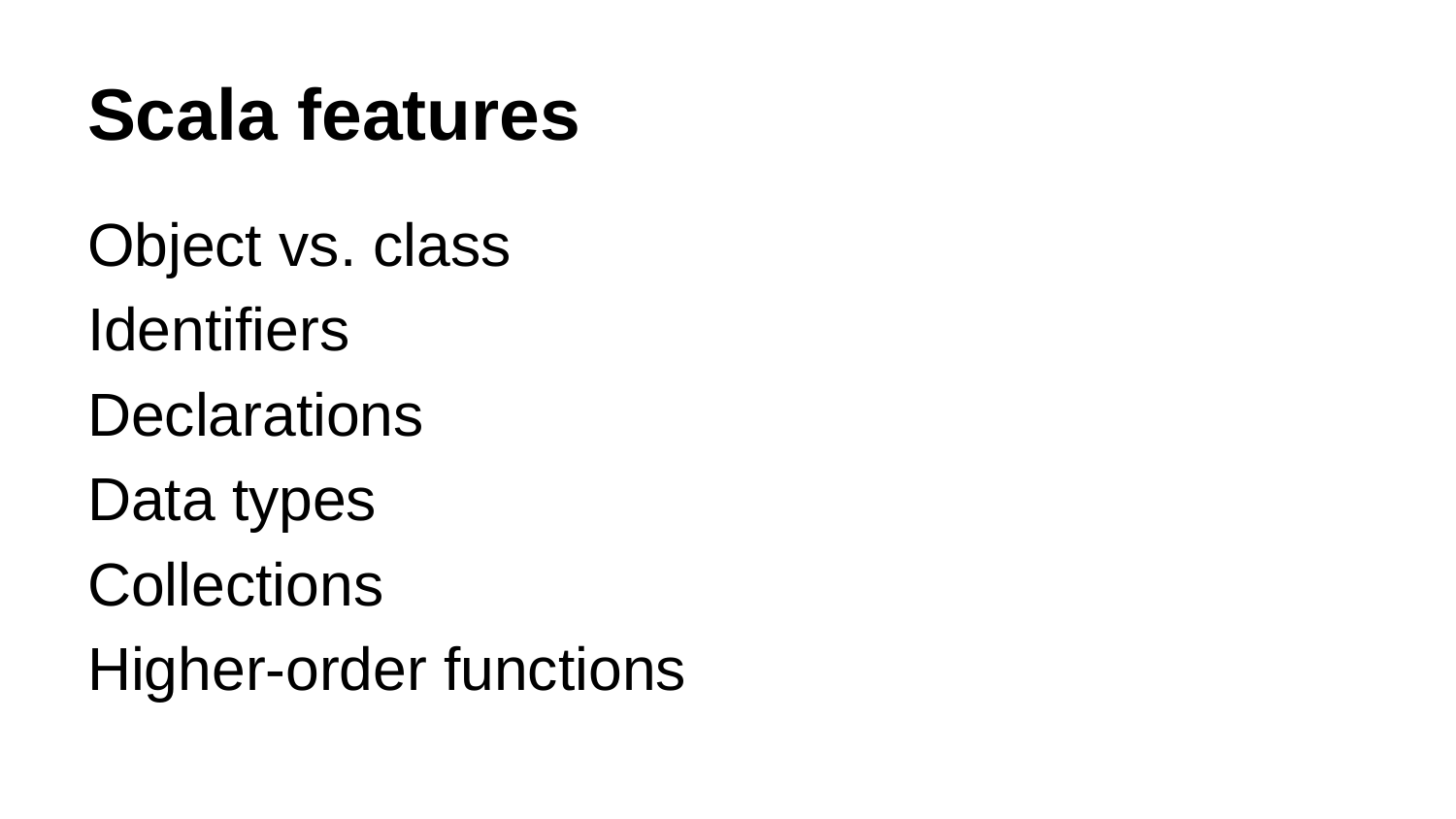

# Scala features
Object vs. class
Identifiers
Declarations
Data types
Collections
Higher-order functions